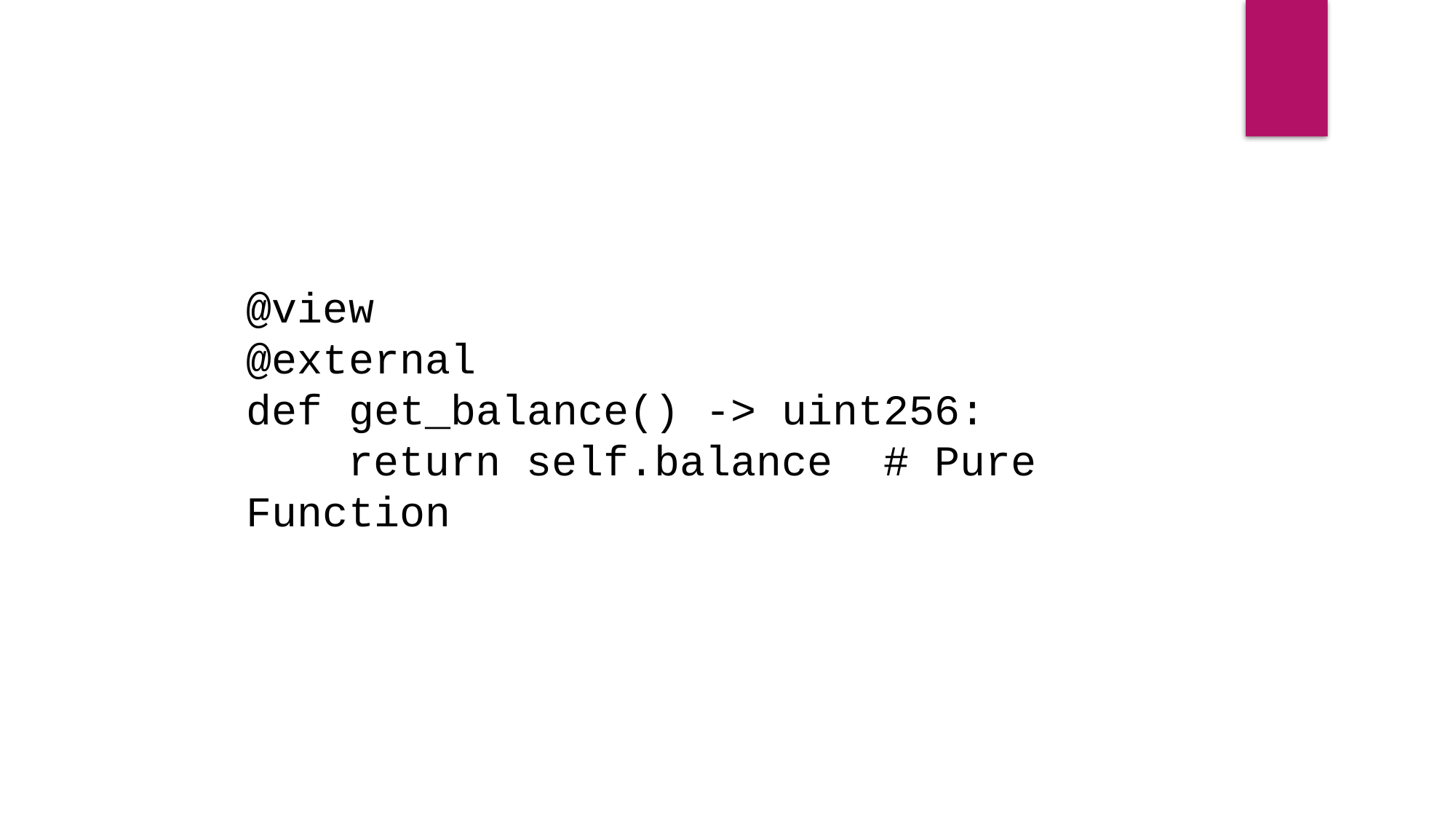

@view
@external
def get_balance() -> uint256:
    return self.balance  # Pure Function